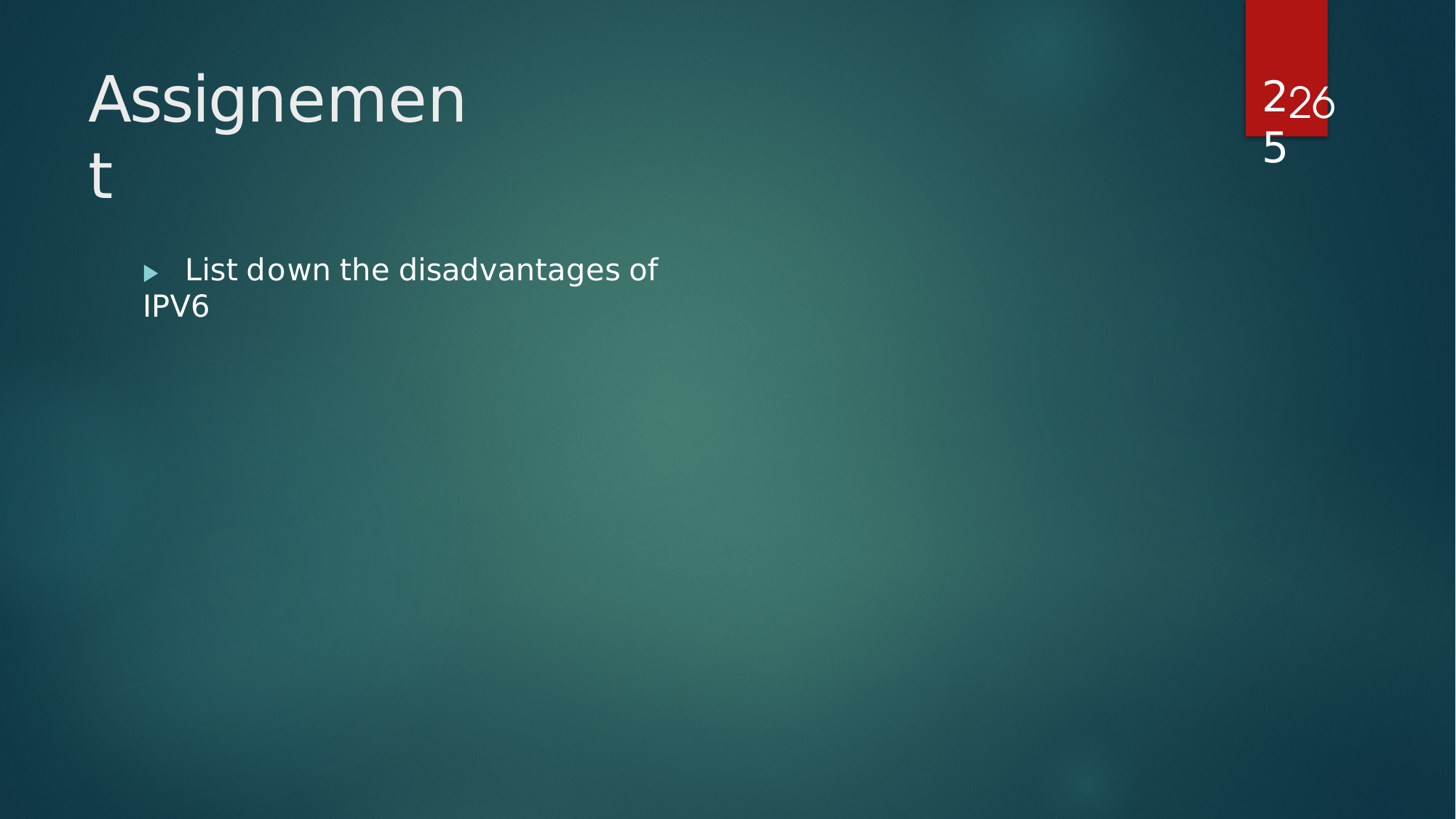

26
Assignement
25
▶	List down the disadvantages of IPV6